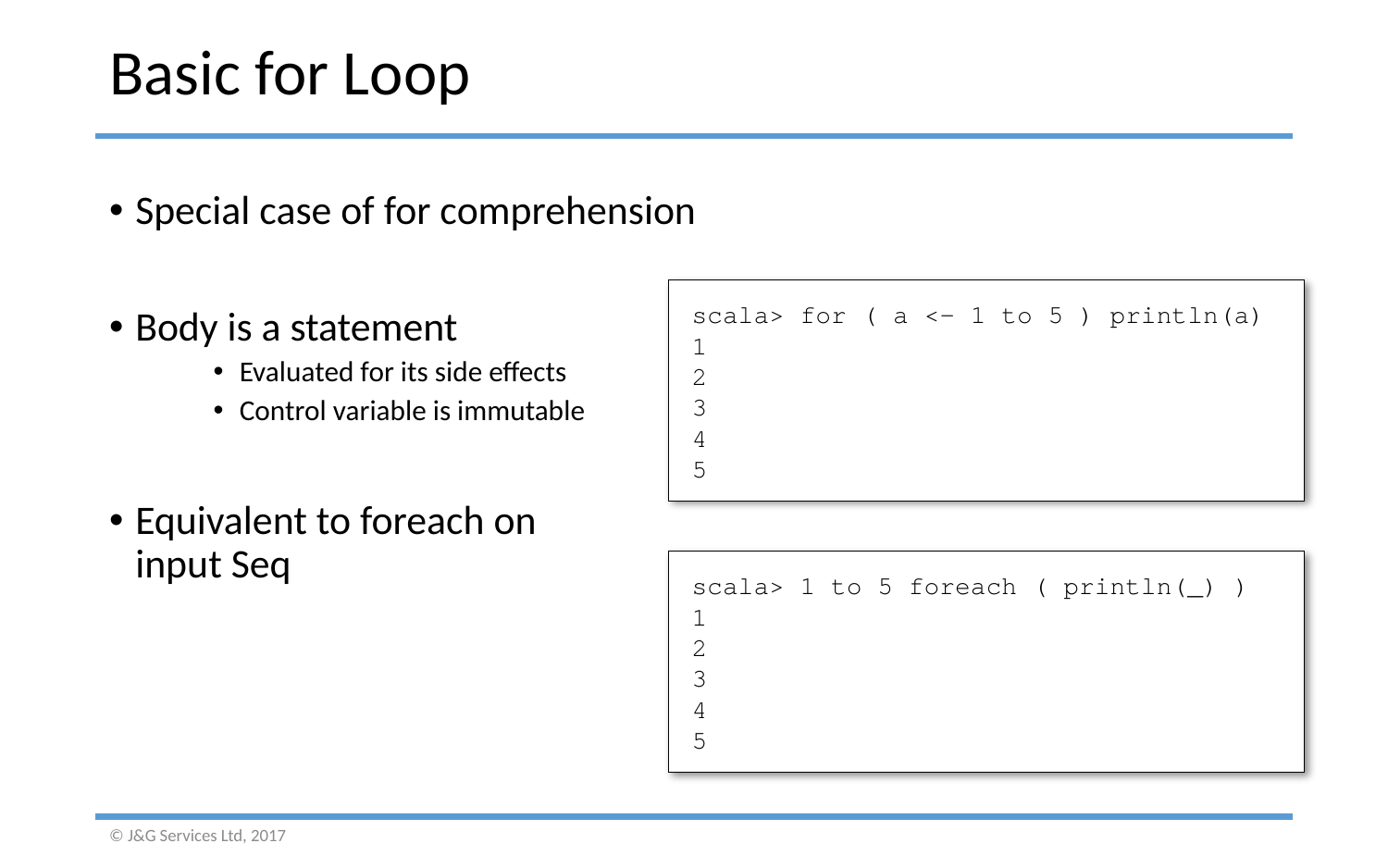

# Basic for Loop
Special case of for comprehension

Body is a statement
Evaluated for its side effects
Control variable is immutable

Equivalent to foreach on
input Seq

scala> for ( a <- 1 to 5 ) println(a)
1
2
3
4
5
scala> 1 to 5 foreach ( println(_) )
1
2
3
4
5